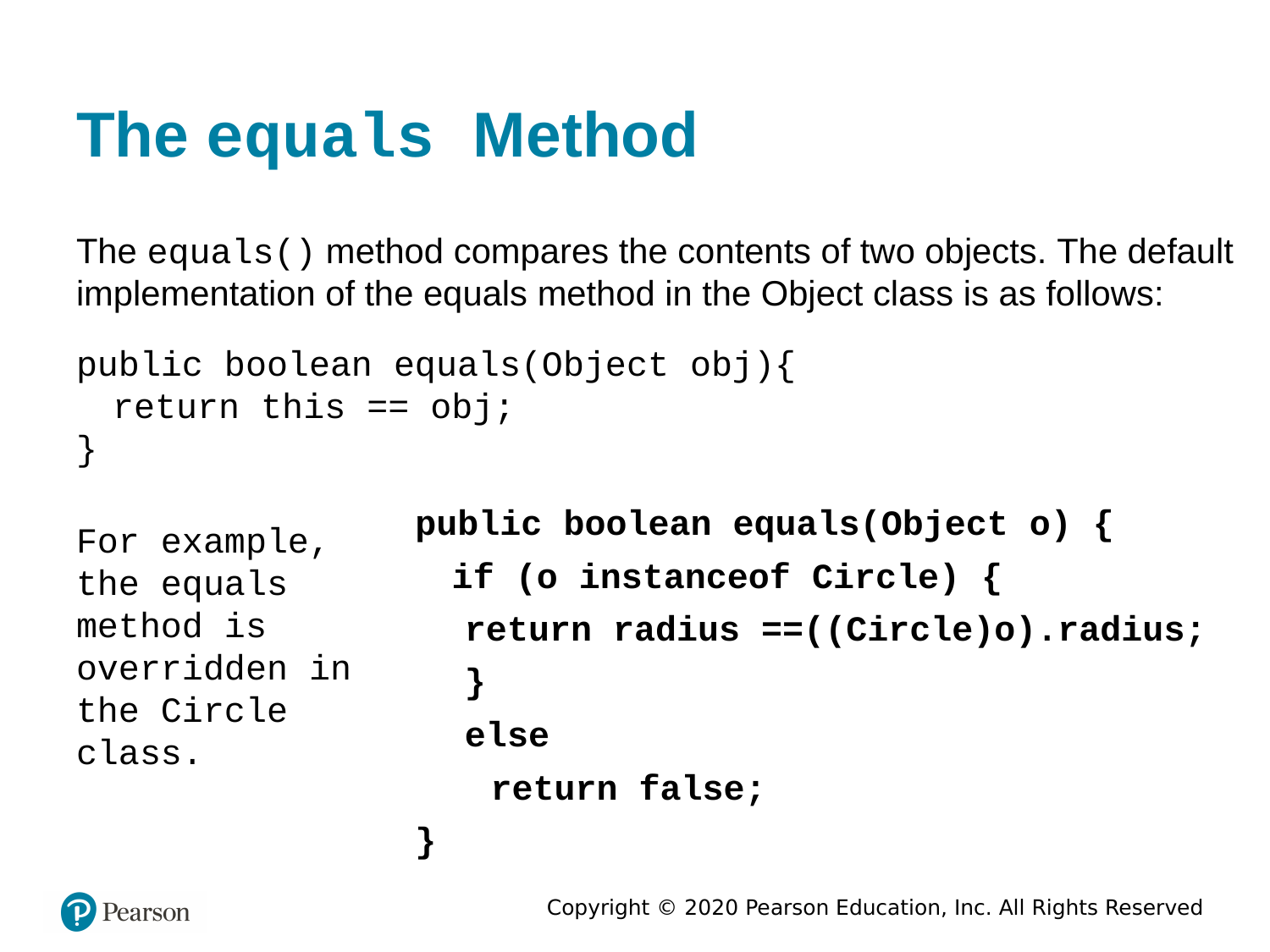

# The equals Method
The equals() method compares the contents of two objects. The default implementation of the equals method in the Object class is as follows:
public boolean equals(Object obj){
return this == obj;
}
public boolean equals(Object o) {
if (o instanceof Circle) {
return radius ==((Circle)o).radius;
}
else
return false;
}
For example, the equals method is overridden in the Circle class.